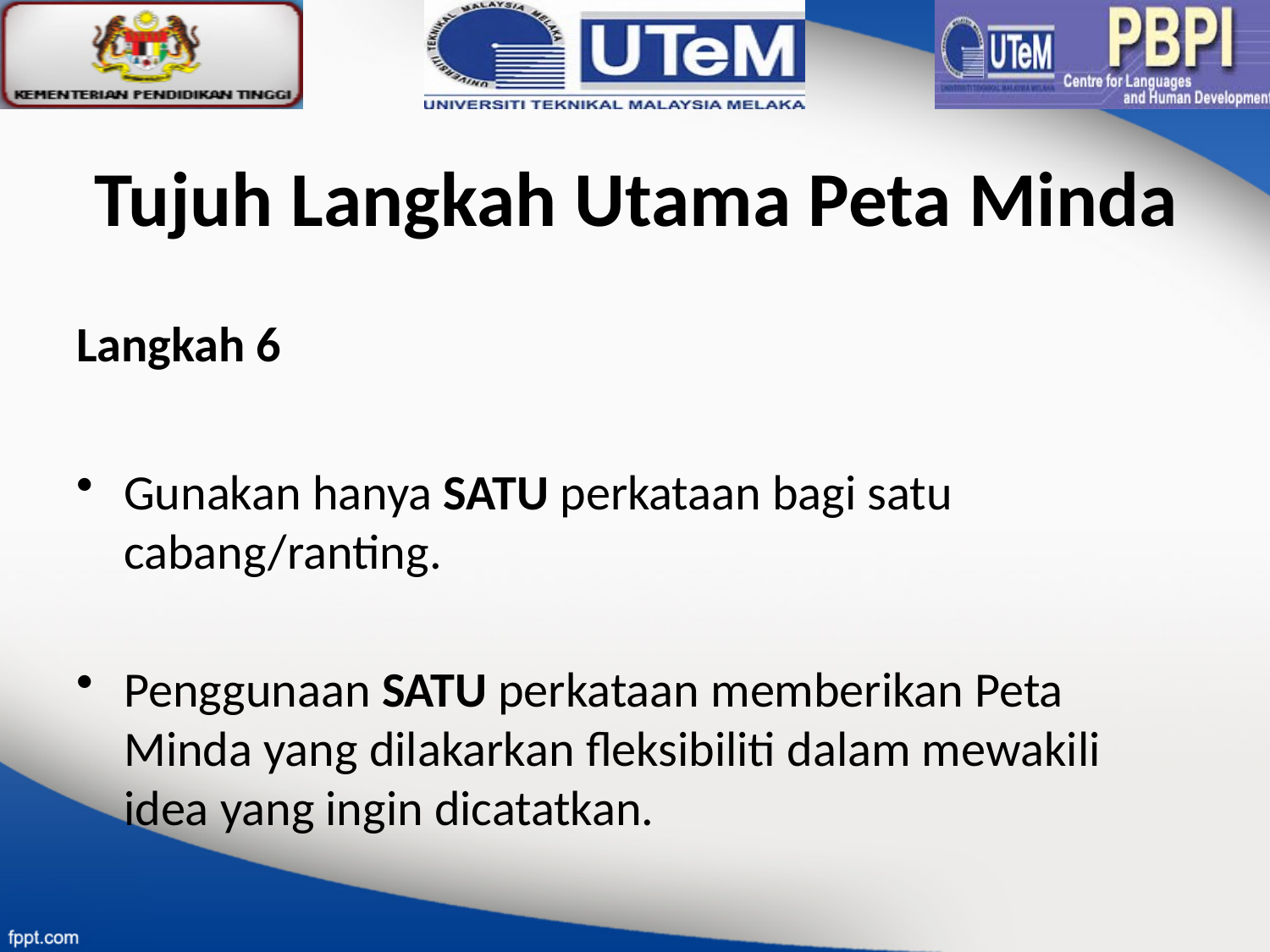

# Tujuh Langkah Utama Peta Minda
Langkah 6

Gunakan hanya SATU perkataan bagi satu cabang/ranting.

Penggunaan SATU perkataan memberikan Peta Minda yang dilakarkan fleksibiliti dalam mewakili idea yang ingin dicatatkan.